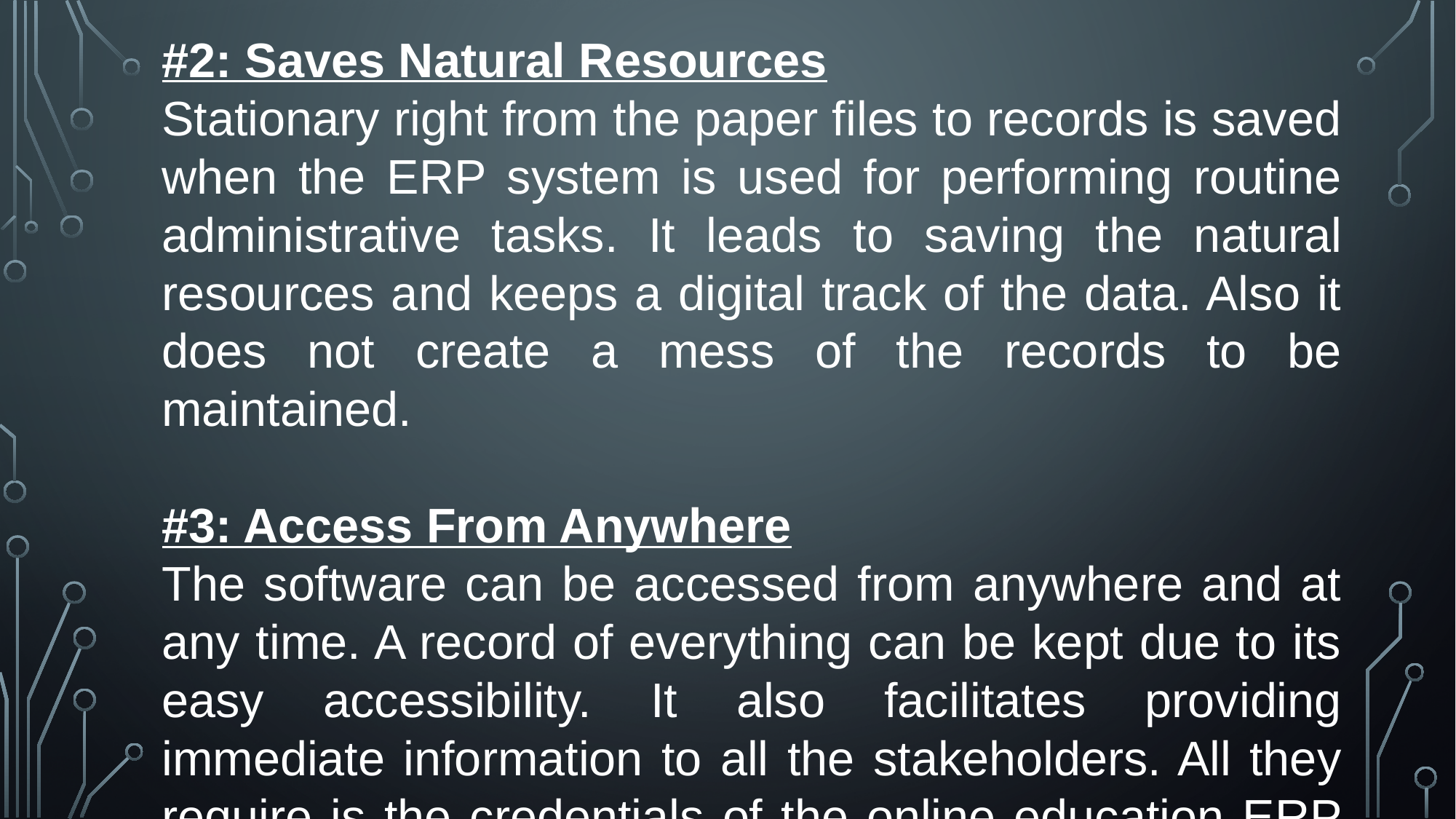

#2: Saves Natural Resources
Stationary right from the paper files to records is saved when the ERP system is used for performing routine administrative tasks. It leads to saving the natural resources and keeps a digital track of the data. Also it does not create a mess of the records to be maintained.

#3: Access From Anywhere
The software can be accessed from anywhere and at any time. A record of everything can be kept due to its easy accessibility. It also facilitates providing immediate information to all the stakeholders. All they require is the credentials of the online education ERP portal.